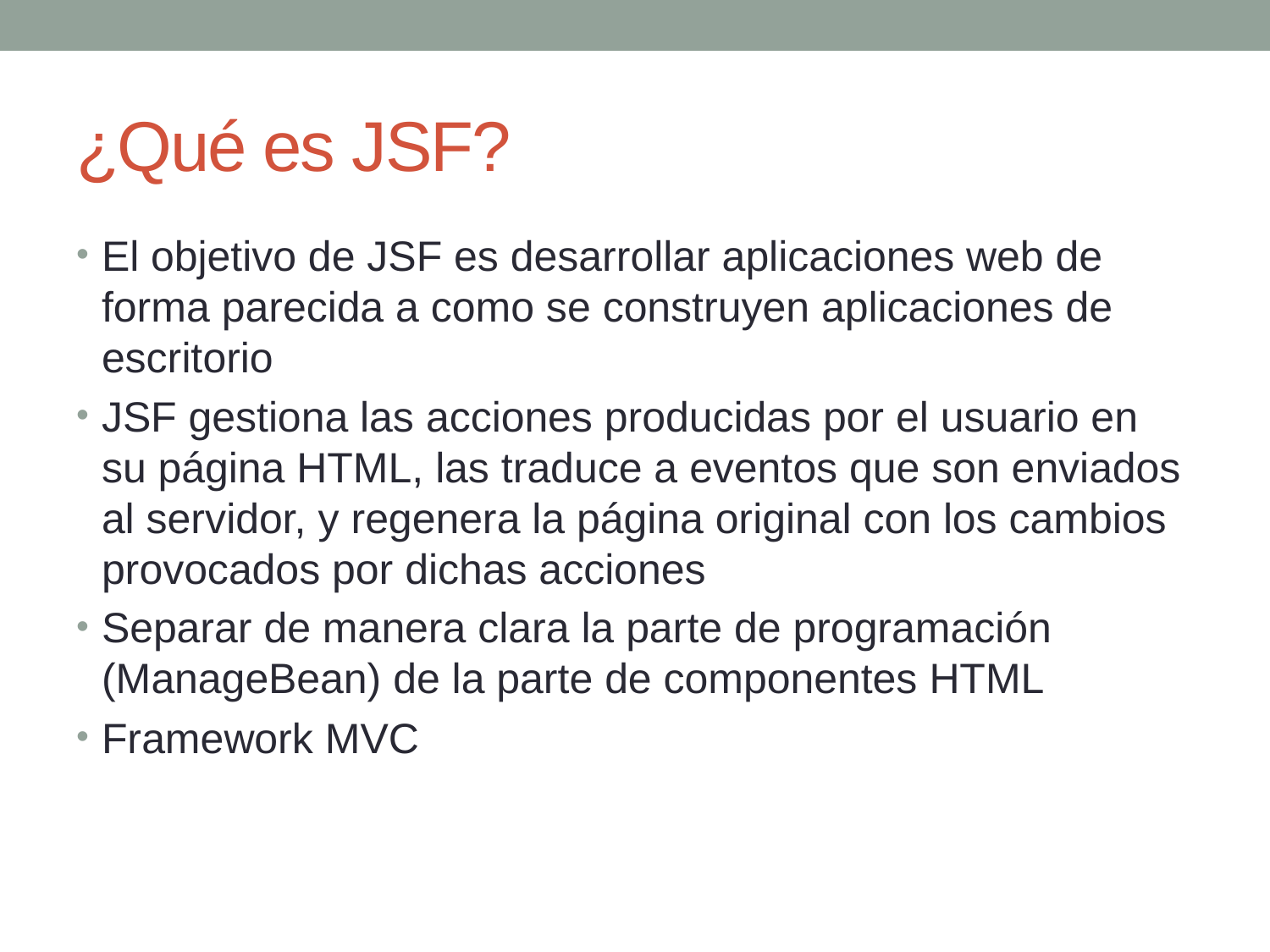

# ¿Qué es JSF?
El objetivo de JSF es desarrollar aplicaciones web de forma parecida a como se construyen aplicaciones de escritorio
JSF gestiona las acciones producidas por el usuario en su página HTML, las traduce a eventos que son enviados al servidor, y regenera la página original con los cambios provocados por dichas acciones
Separar de manera clara la parte de programación (ManageBean) de la parte de componentes HTML
Framework MVC